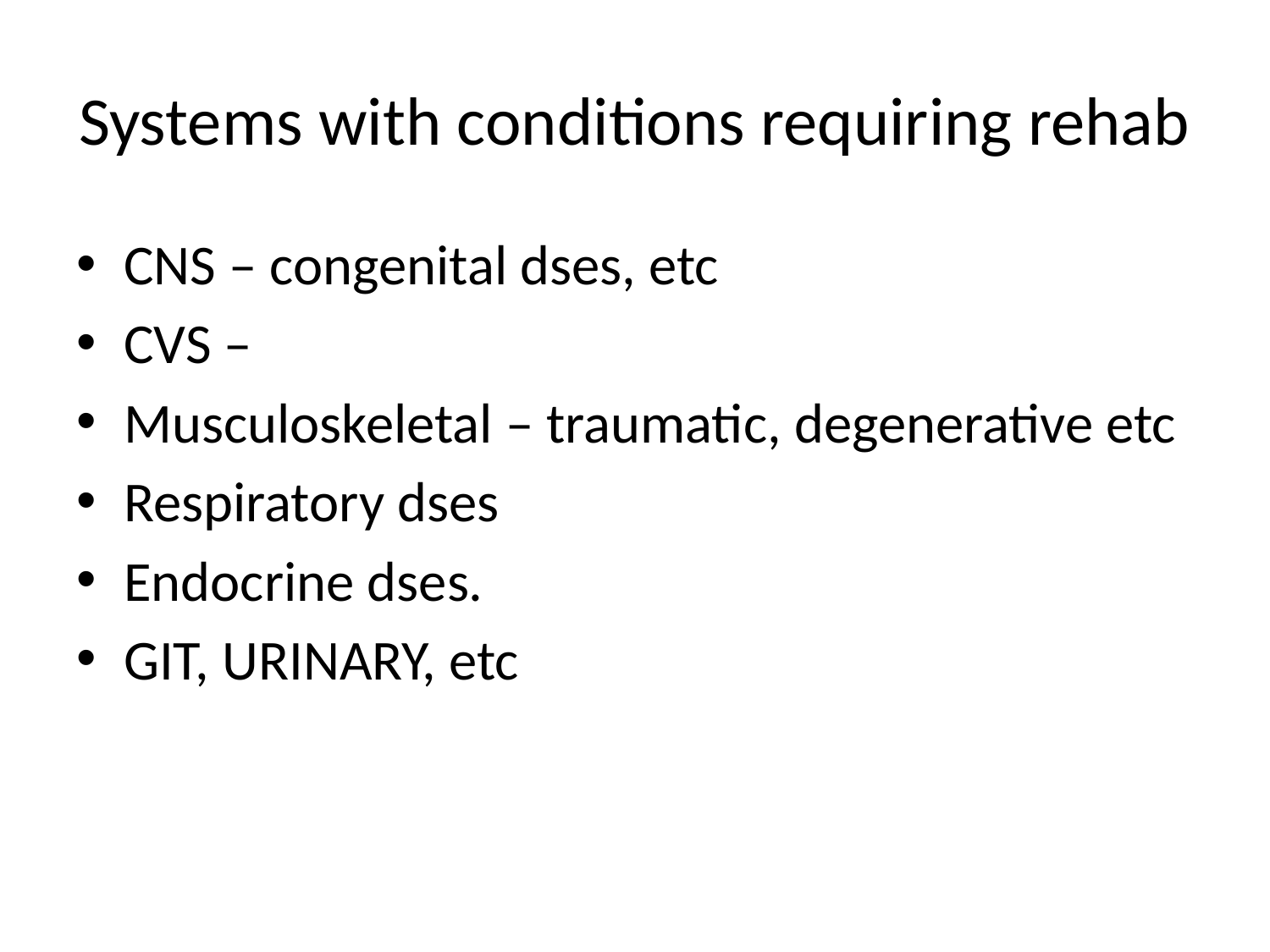

# Systems with conditions requiring rehab
CNS – congenital dses, etc
CVS –
Musculoskeletal – traumatic, degenerative etc
Respiratory dses
Endocrine dses.
GIT, URINARY, etc